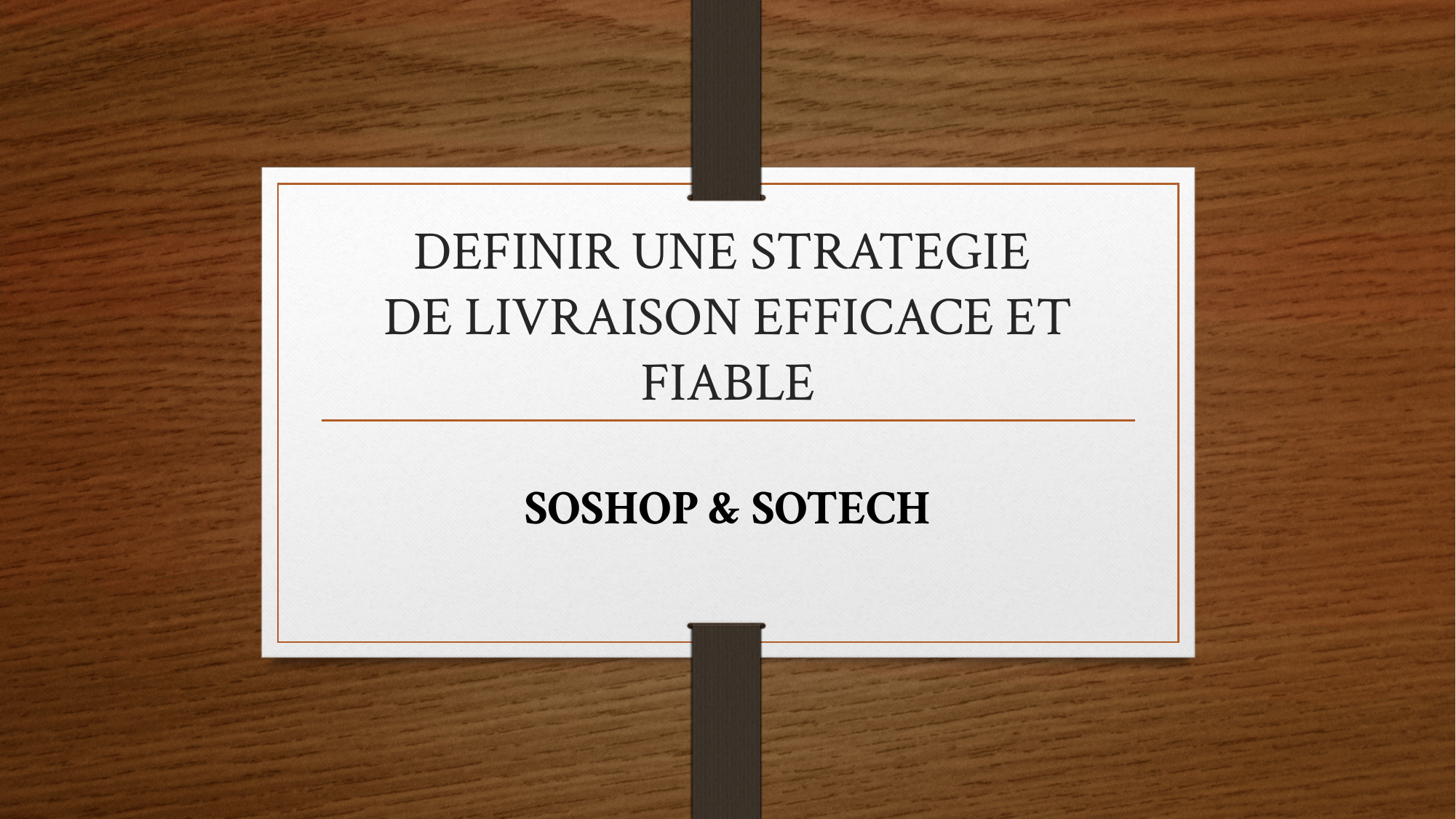

# DEFINIR UNE STRATEGIE DE LIVRAISON EFFICACE ET FIABLE
SOSHOP & SOTECH